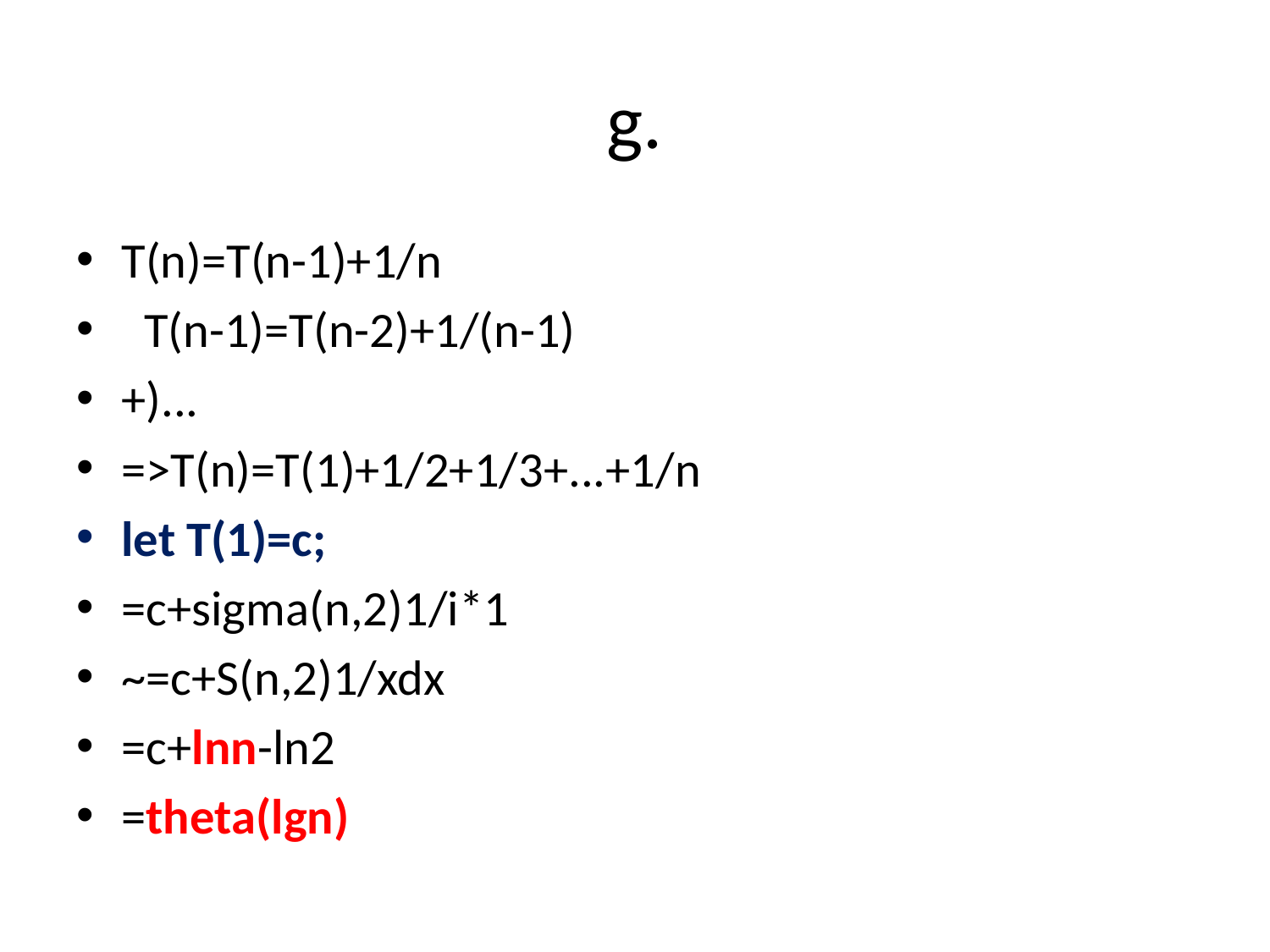

# g.
T(n)=T(n-1)+1/n
  T(n-1)=T(n-2)+1/(n-1)
+)...
=>T(n)=T(1)+1/2+1/3+...+1/n
let T(1)=c;
=c+sigma(n,2)1/i*1
~=c+S(n,2)1/xdx
=c+lnn-ln2
=theta(lgn)